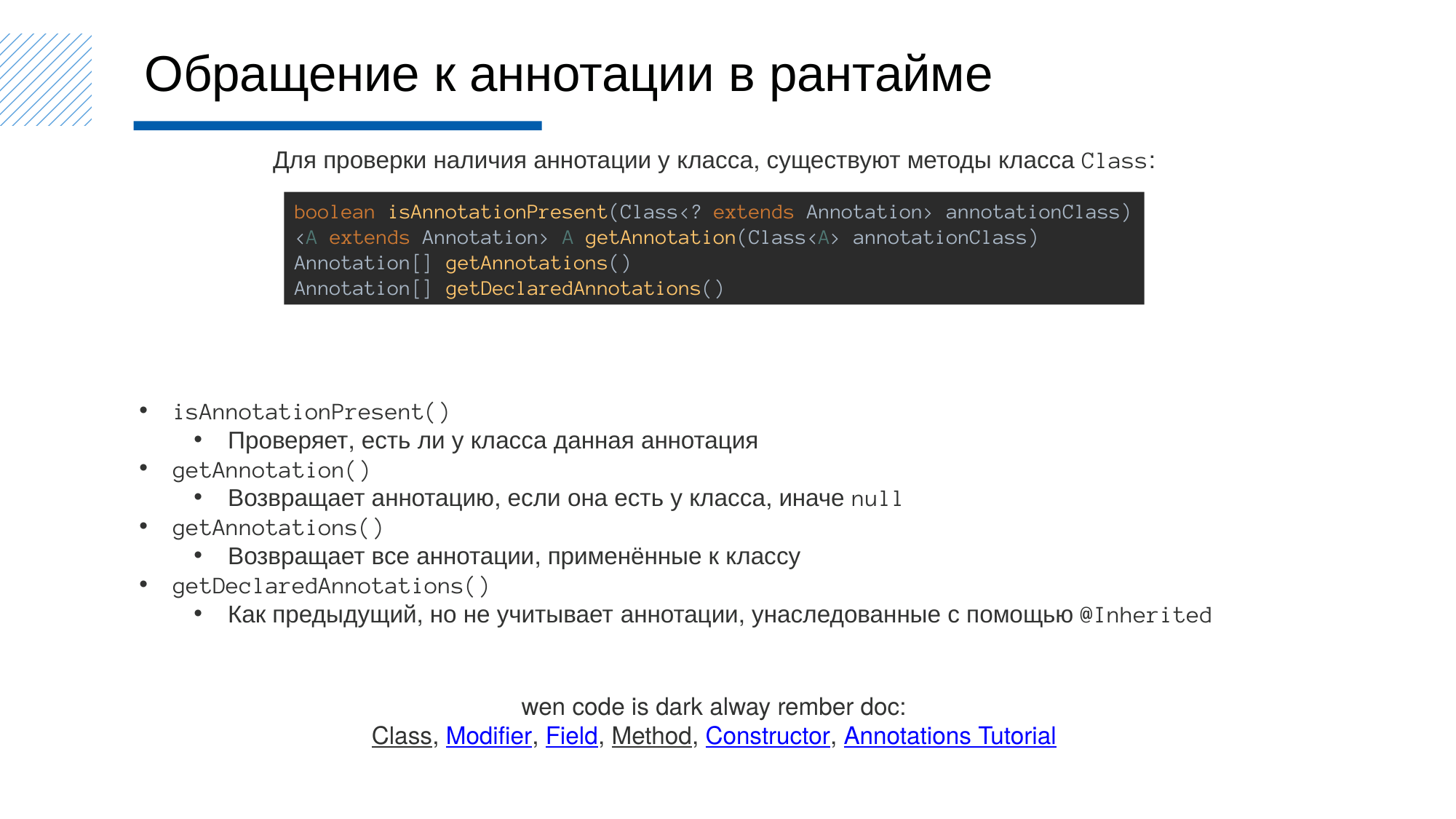

Обращение к аннотации в рантайме
Для проверки наличия аннотации у класса, существуют методы класса Class:
boolean isAnnotationPresent(Class<? extends Annotation> annotationClass)
<A extends Annotation> A getAnnotation(Class<A> annotationClass)
Annotation[] getAnnotations()
Annotation[] getDeclaredAnnotations()
isAnnotationPresent()
Проверяет, есть ли у класса данная аннотация
getAnnotation()
Возвращает аннотацию, если она есть у класса, иначе null
getAnnotations()
Возвращает все аннотации, применённые к классу
getDeclaredAnnotations()
Как предыдущий, но не учитывает аннотации, унаследованные с помощью @Inherited
wen code is dark alway rember doc:
Class, Modifier, Field, Method, Constructor, Annotations Tutorial